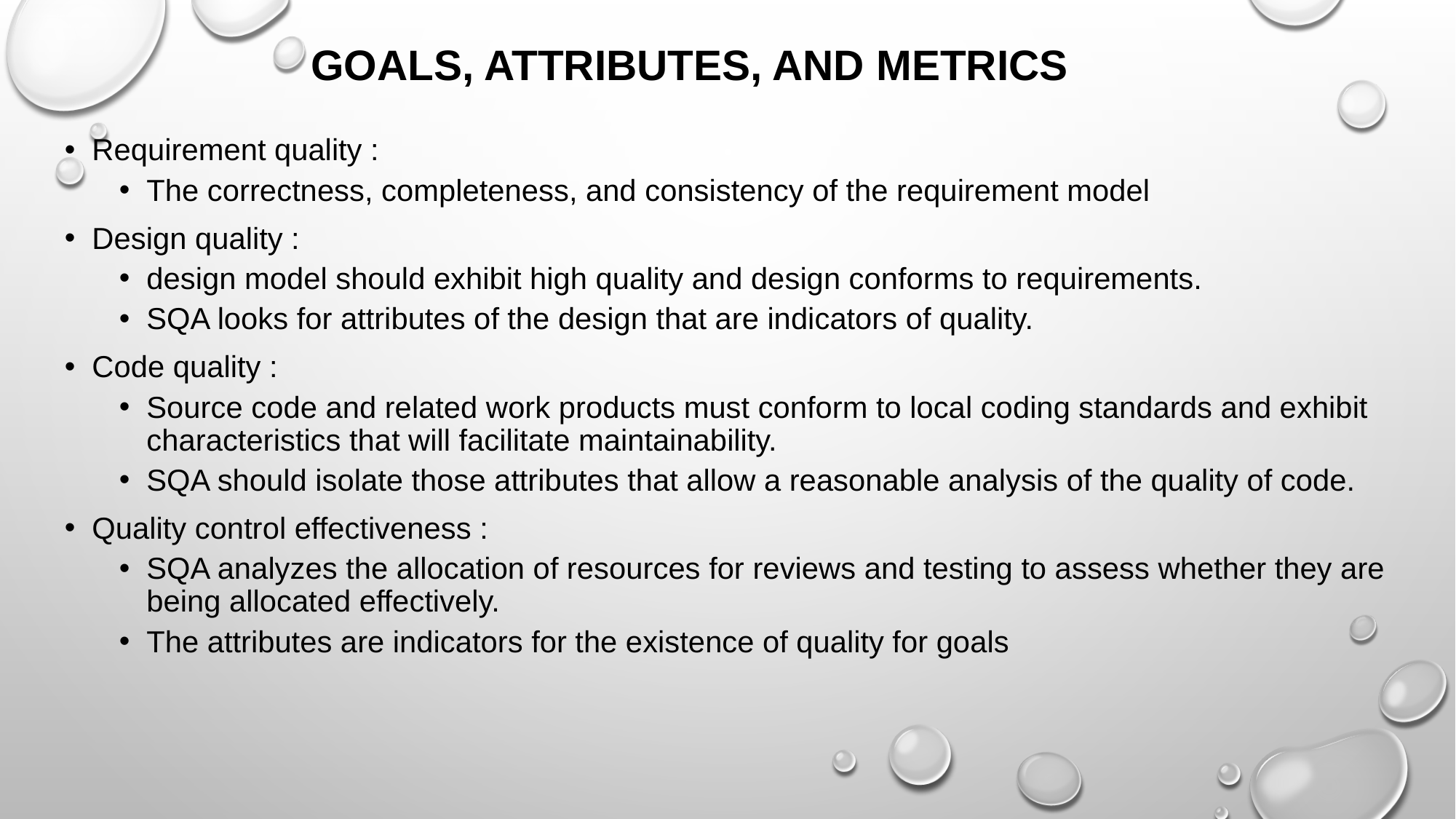

# Goals, Attributes, and Metrics
Requirement quality :
The correctness, completeness, and consistency of the requirement model
Design quality :
design model should exhibit high quality and design conforms to requirements.
SQA looks for attributes of the design that are indicators of quality.
Code quality :
Source code and related work products must conform to local coding standards and exhibit characteristics that will facilitate maintainability.
SQA should isolate those attributes that allow a reasonable analysis of the quality of code.
Quality control effectiveness :
SQA analyzes the allocation of resources for reviews and testing to assess whether they are being allocated effectively.
The attributes are indicators for the existence of quality for goals